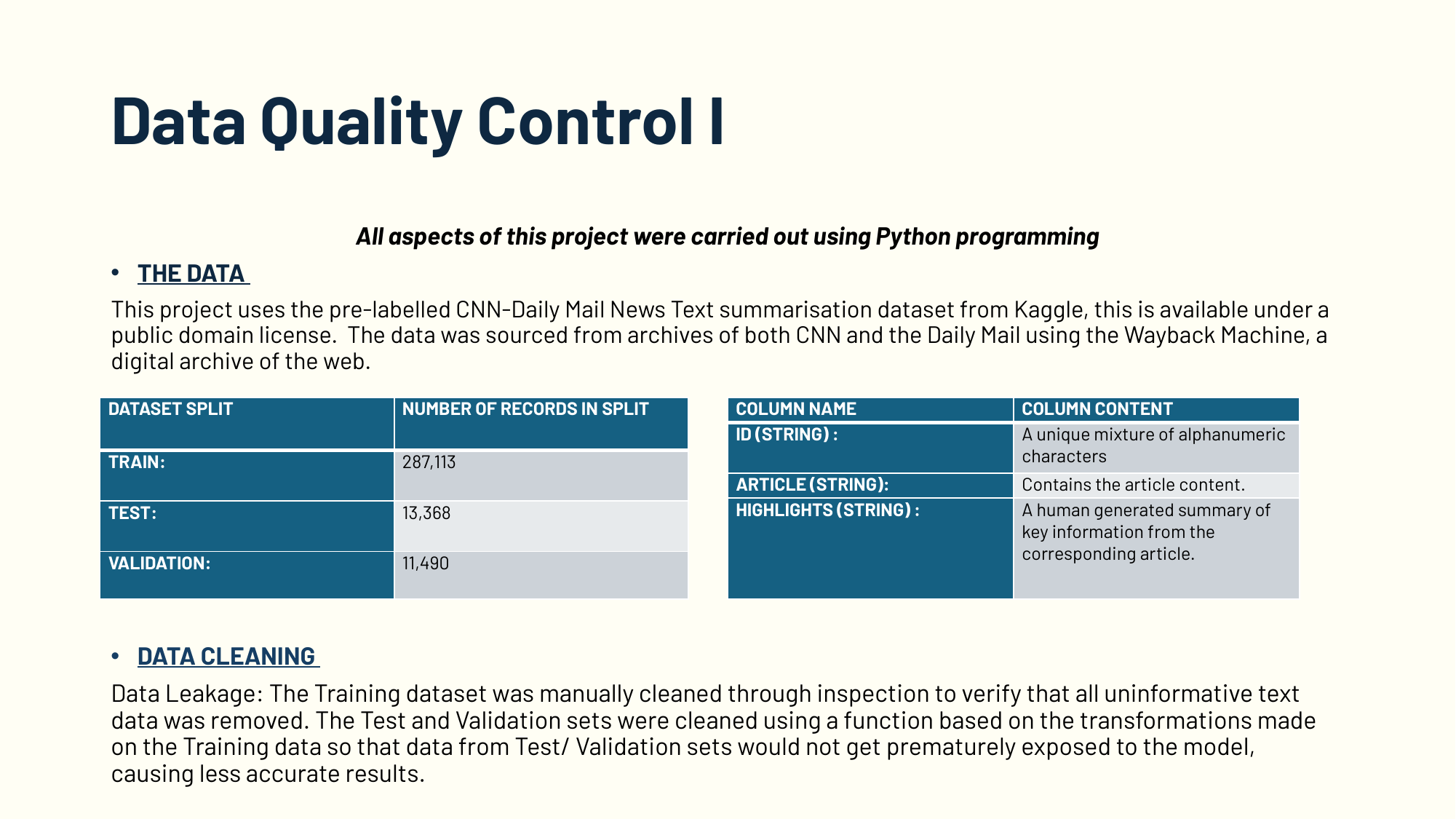

# Data Quality Control I
All aspects of this project were carried out using Python programming
THE DATA
This project uses the pre-labelled CNN-Daily Mail News Text summarisation dataset from Kaggle, this is available under a public domain license.  The data was sourced from archives of both CNN and the Daily Mail using the Wayback Machine, a digital archive of the web.

DATA CLEANING
Data Leakage: The Training dataset was manually cleaned through inspection to verify that all uninformative text data was removed. The Test and Validation sets were cleaned using a function based on the transformations made on the Training data so that data from Test/ Validation sets would not get prematurely exposed to the model, causing less accurate results.

| DATASET SPLIT | NUMBER OF RECORDS IN SPLIT |
| --- | --- |
| TRAIN: | 287,113 |
| TEST: | 13,368 |
| VALIDATION: | 11,490 |
| COLUMN NAME | COLUMN CONTENT |
| --- | --- |
| ID (STRING) : | A unique mixture of alphanumeric characters |
| ARTICLE (STRING): | Contains the article content. |
| HIGHLIGHTS (STRING) : | A human generated summary of key information from the corresponding article. |